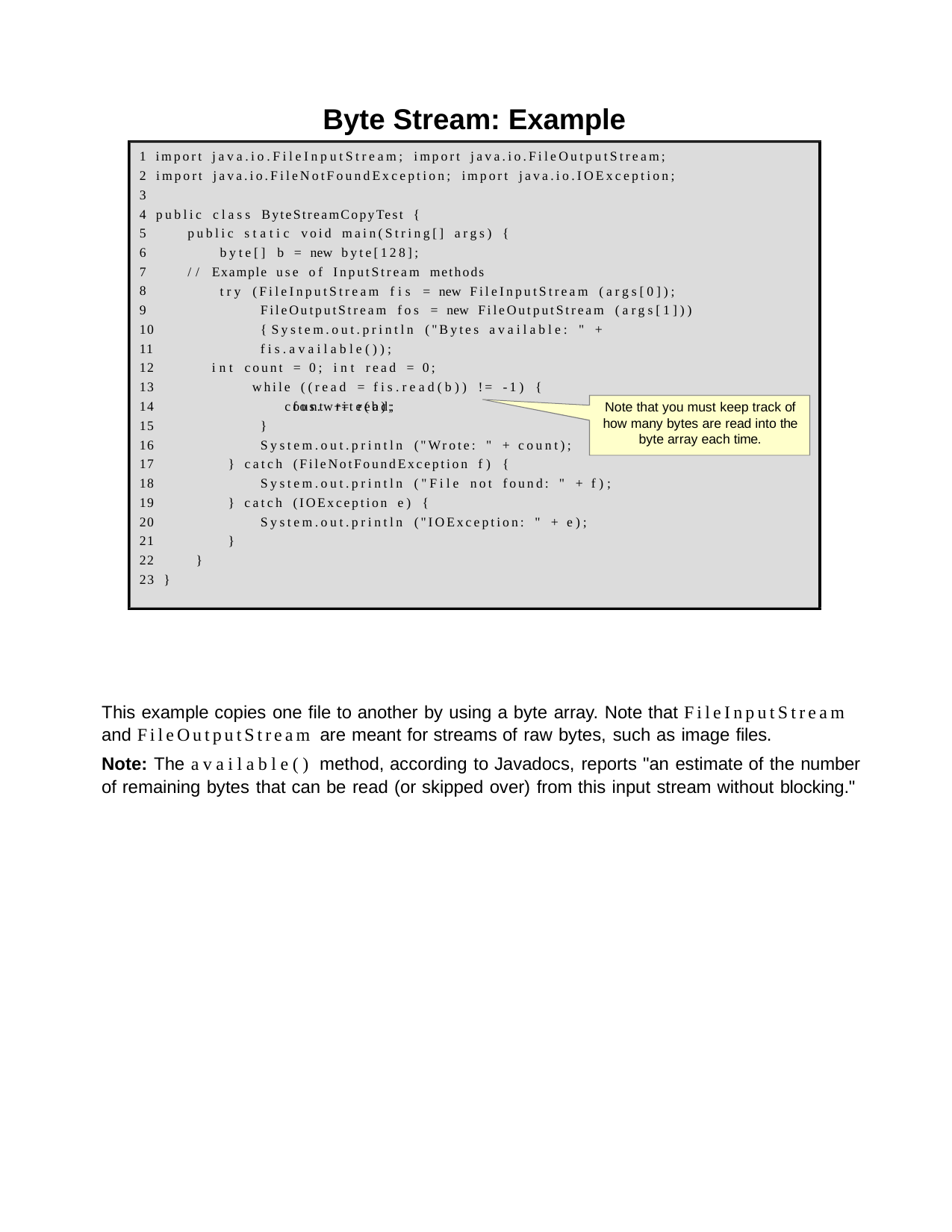

Byte Stream: Example
1 import java.io.FileInputStream; import java.io.FileOutputStream;
2 import java.io.FileNotFoundException; import java.io.IOException; 3
4 public class ByteStreamCopyTest {

5
6
7
8
9
10
11
12
13
14
15
16
17
18
19
20
21
22
23 }
public static void main(String[] args) { byte[] b = new byte[128];
// Example use of InputStream methods
try (FileInputStream fis = new FileInputStream (args[0]); FileOutputStream fos = new FileOutputStream (args[1])) { System.out.println ("Bytes available: " + fis.available());
int count = 0; int read = 0;
while ((read = fis.read(b)) != -1) { fos.write(b);

count += read;
Note that you must keep track of how many bytes are read into the byte array each time.
}
System.out.println ("Wrote: " + count);
} catch (FileNotFoundException f) {
System.out.println ("File not found: " + f);
} catch (IOException e) {
System.out.println ("IOException: " + e);
}
}

This example copies one file to another by using a byte array. Note that FileInputStream
and FileOutputStream are meant for streams of raw bytes, such as image files.
Note: The available() method, according to Javadocs, reports "an estimate of the number of remaining bytes that can be read (or skipped over) from this input stream without blocking."